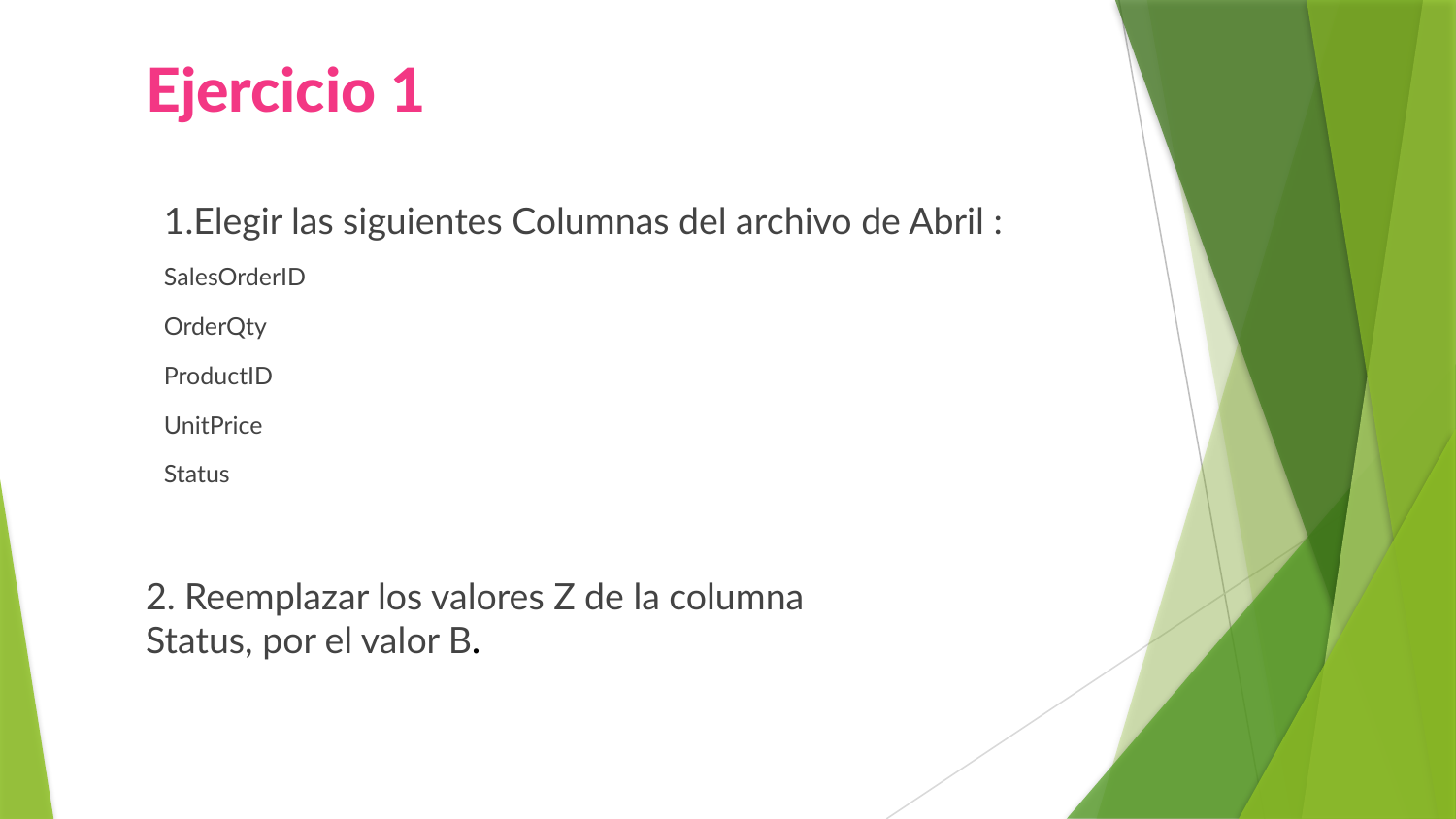

# Ejercicio 1

1.Elegir las siguientes Columnas del archivo de Abril :
SalesOrderID
OrderQty
ProductID
UnitPrice
Status

2. Reemplazar los valores Z de la columna Status, por el valor B.